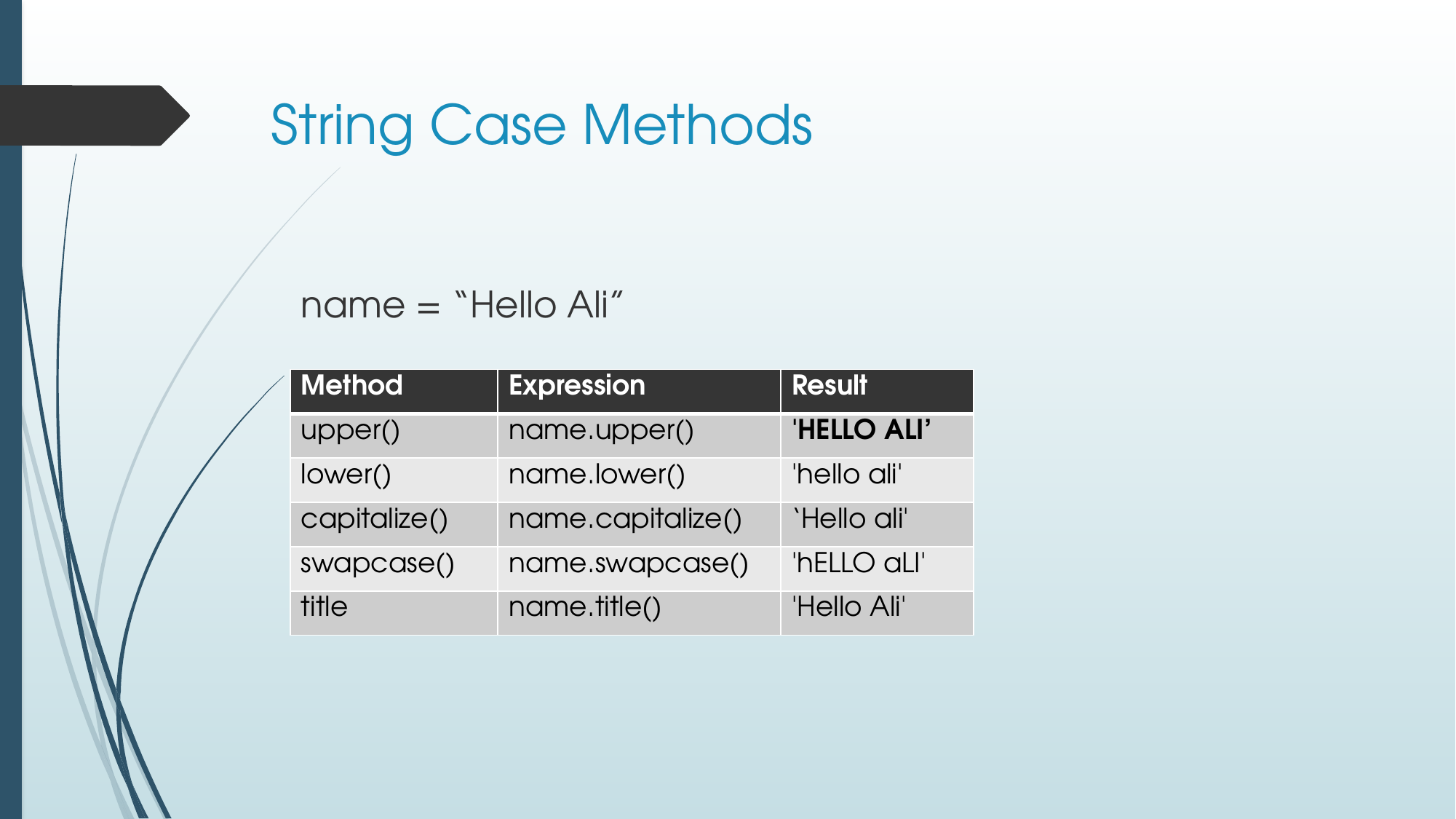

# String Case Methods
name = “Hello Ali”
| Method | Expression | Result |
| --- | --- | --- |
| upper() | name.upper() | 'HELLO ALI’ |
| lower() | name.lower() | 'hello ali' |
| capitalize() | name.capitalize() | ‘Hello ali' |
| swapcase() | name.swapcase() | 'hELLO aLI' |
| title | name.title() | 'Hello Ali' |